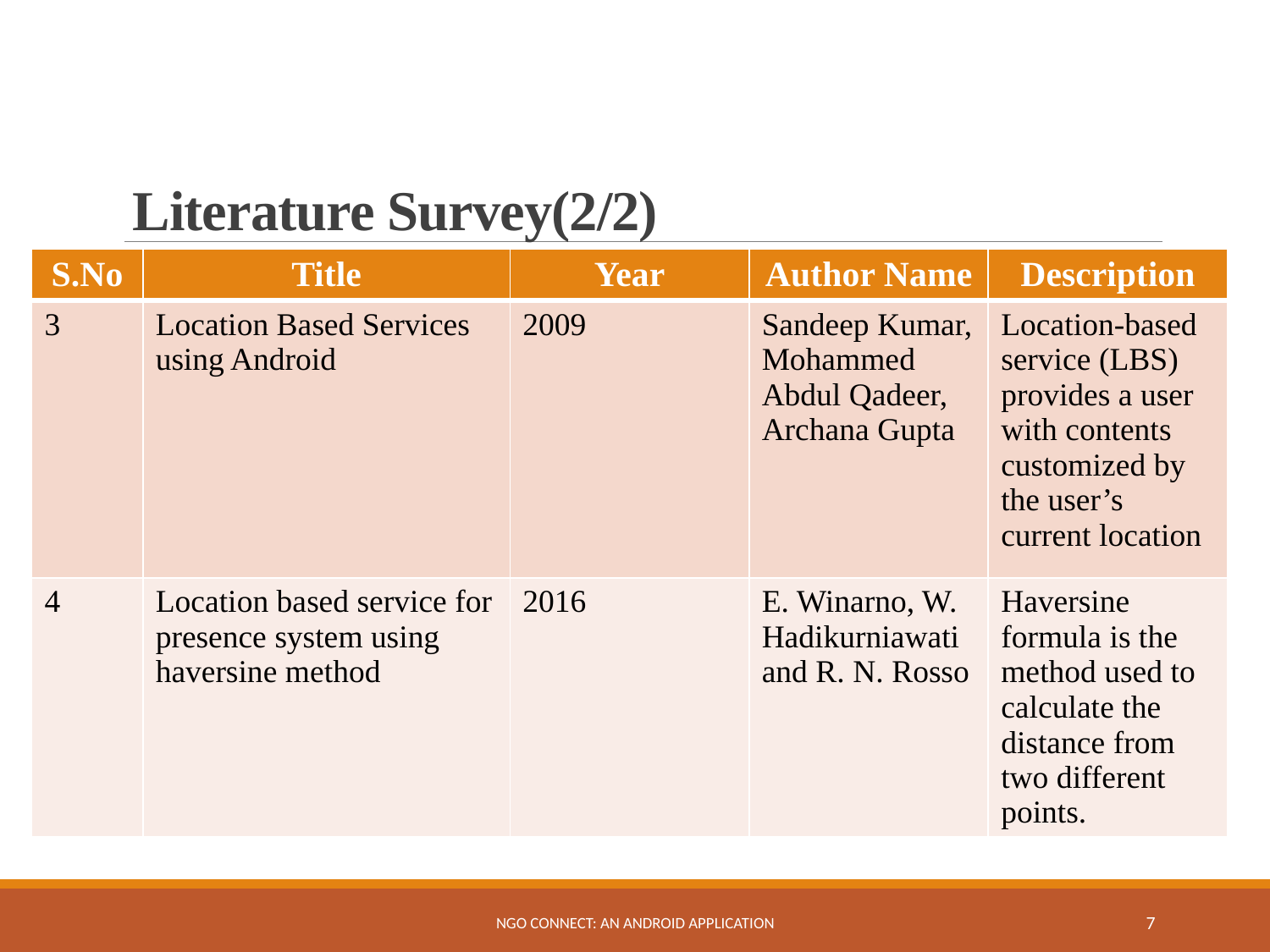

# Literature Survey(2/2)
| S.No | Title | Year | Author Name | Description |
| --- | --- | --- | --- | --- |
| 3 | Location Based Services using Android | 2009 | Sandeep Kumar, Mohammed Abdul Qadeer, Archana Gupta | Location-based service (LBS) provides a user with contents customized by the user’s current location |
| 4 | Location based service for presence system using haversine method | 2016 | E. Winarno, W. Hadikurniawati and R. N. Rosso | Haversine formula is the method used to calculate the distance from two different points. |
NGO Connect: An Android Application
7